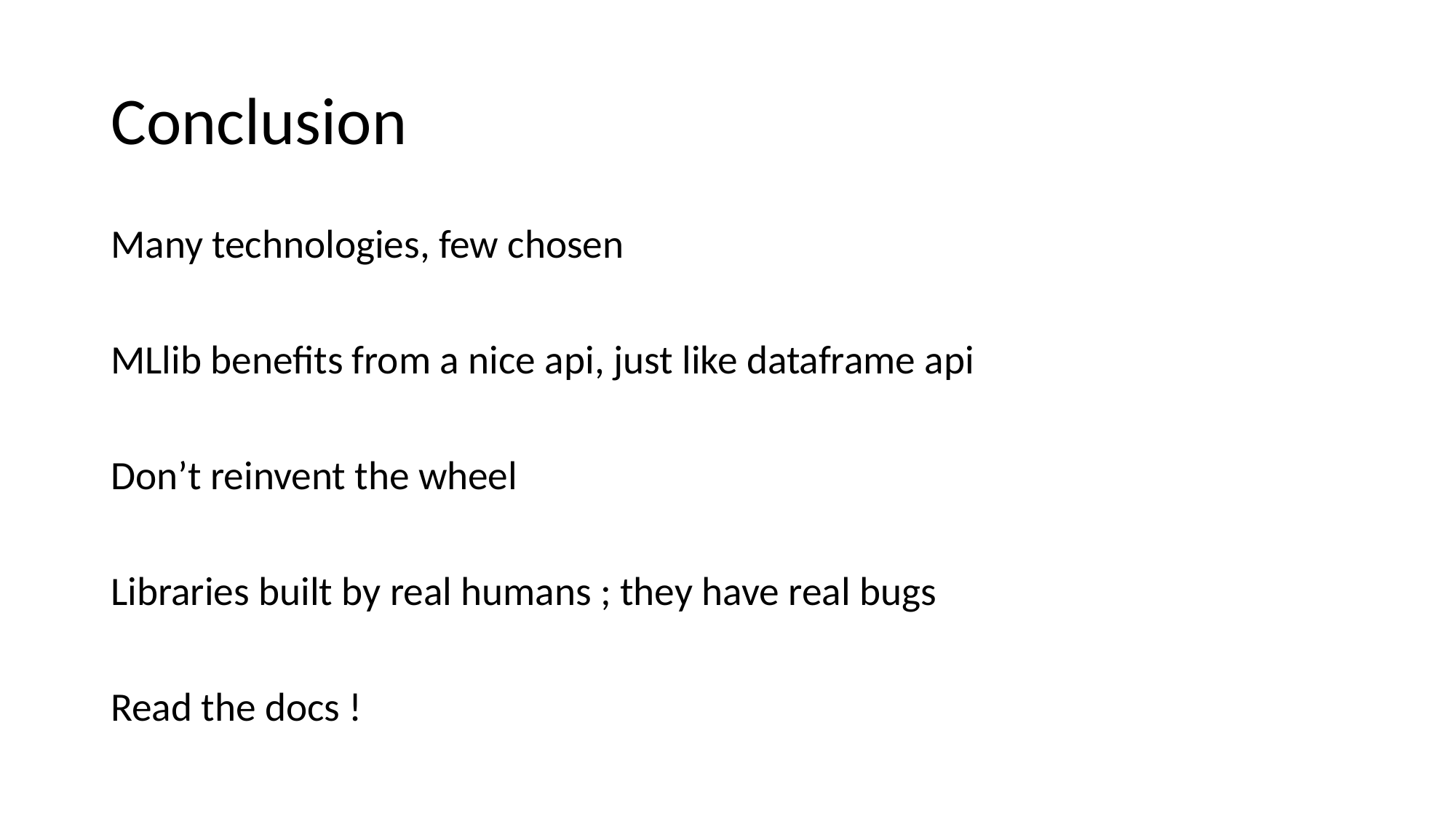

# Conclusion
Many technologies, few chosen

MLlib benefits from a nice api, just like dataframe api

Don’t reinvent the wheel

Libraries built by real humans ; they have real bugs

Read the docs !